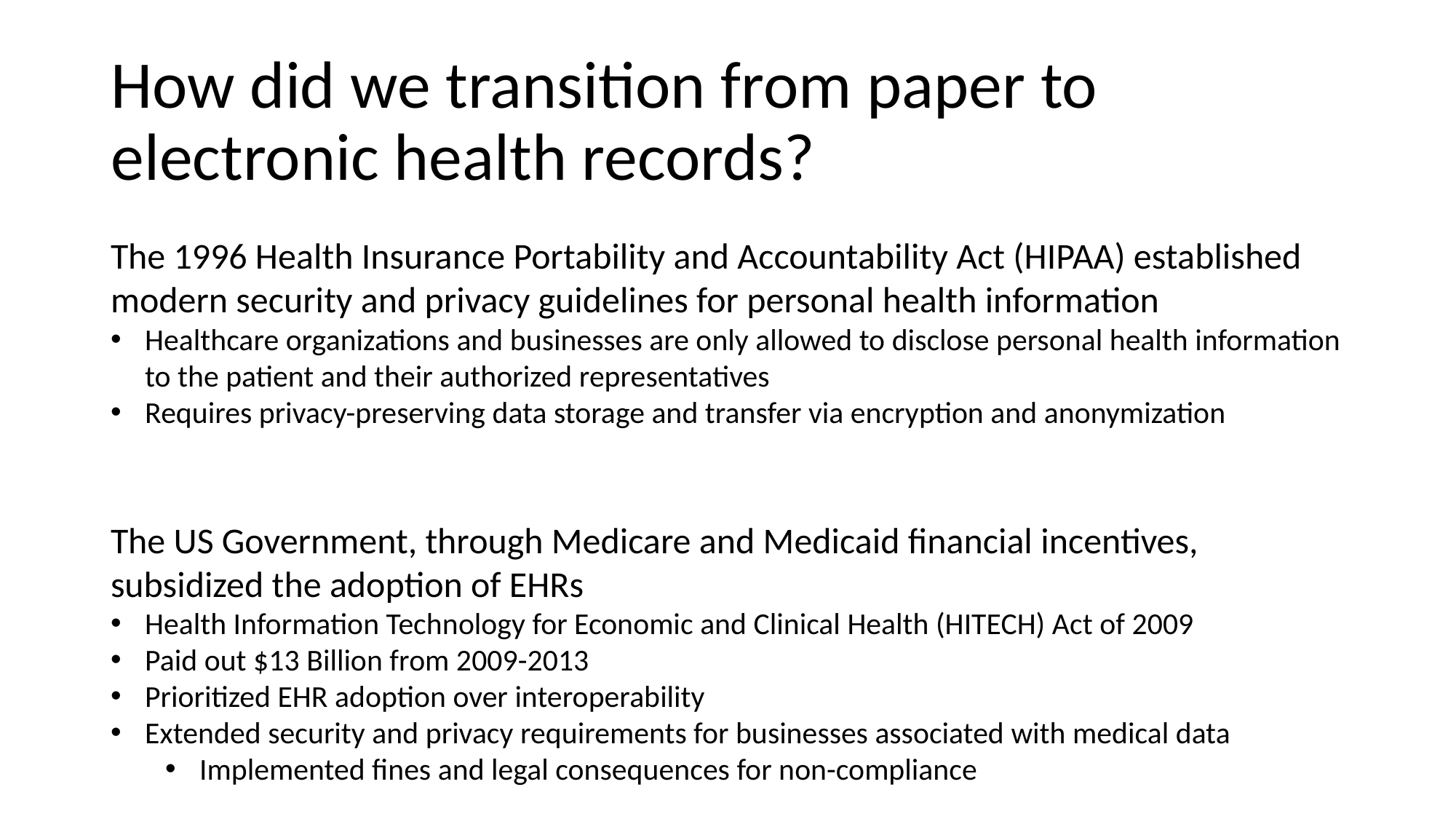

# How did we transition from paper to electronic health records?
The 1996 Health Insurance Portability and Accountability Act (HIPAA) established modern security and privacy guidelines for personal health information
Healthcare organizations and businesses are only allowed to disclose personal health information to the patient and their authorized representatives
Requires privacy-preserving data storage and transfer via encryption and anonymization

The US Government, through Medicare and Medicaid financial incentives, subsidized the adoption of EHRs
Health Information Technology for Economic and Clinical Health (HITECH) Act of 2009
Paid out $13 Billion from 2009-2013
Prioritized EHR adoption over interoperability
Extended security and privacy requirements for businesses associated with medical data
Implemented fines and legal consequences for non-compliance